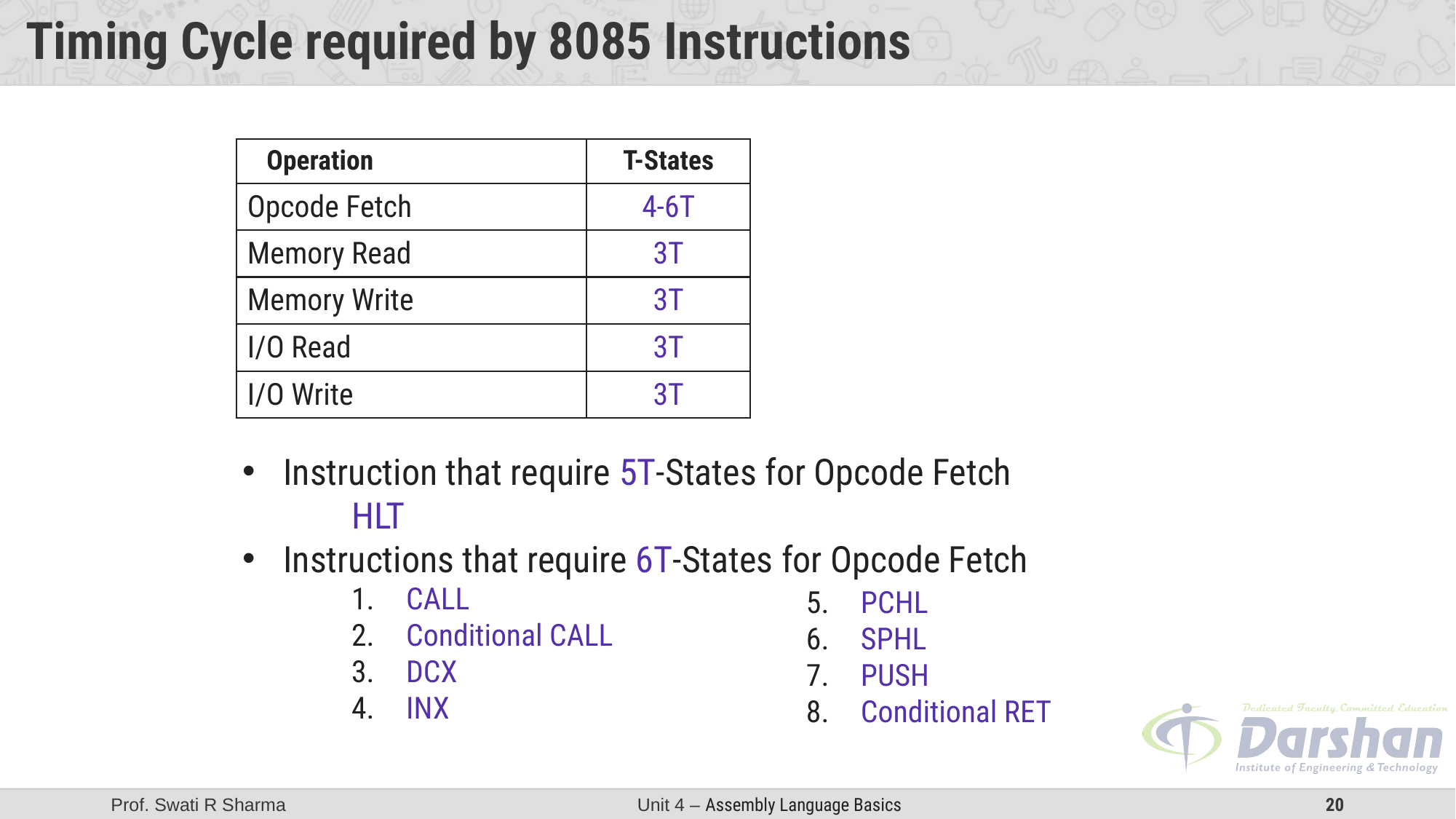

# Timing Cycle required by 8085 Instructions
| Operation | T-States |
| --- | --- |
| Opcode Fetch | 4-6T |
| --- | --- |
| Memory Read | 3T |
| --- | --- |
| Memory Write | 3T |
| --- | --- |
| I/O Read | 3T |
| --- | --- |
| I/O Write | 3T |
| --- | --- |
Instruction that require 5T-States for Opcode Fetch
	HLT
Instructions that require 6T-States for Opcode Fetch
CALL
Conditional CALL
DCX
INX

PCHL
SPHL
PUSH
Conditional RET